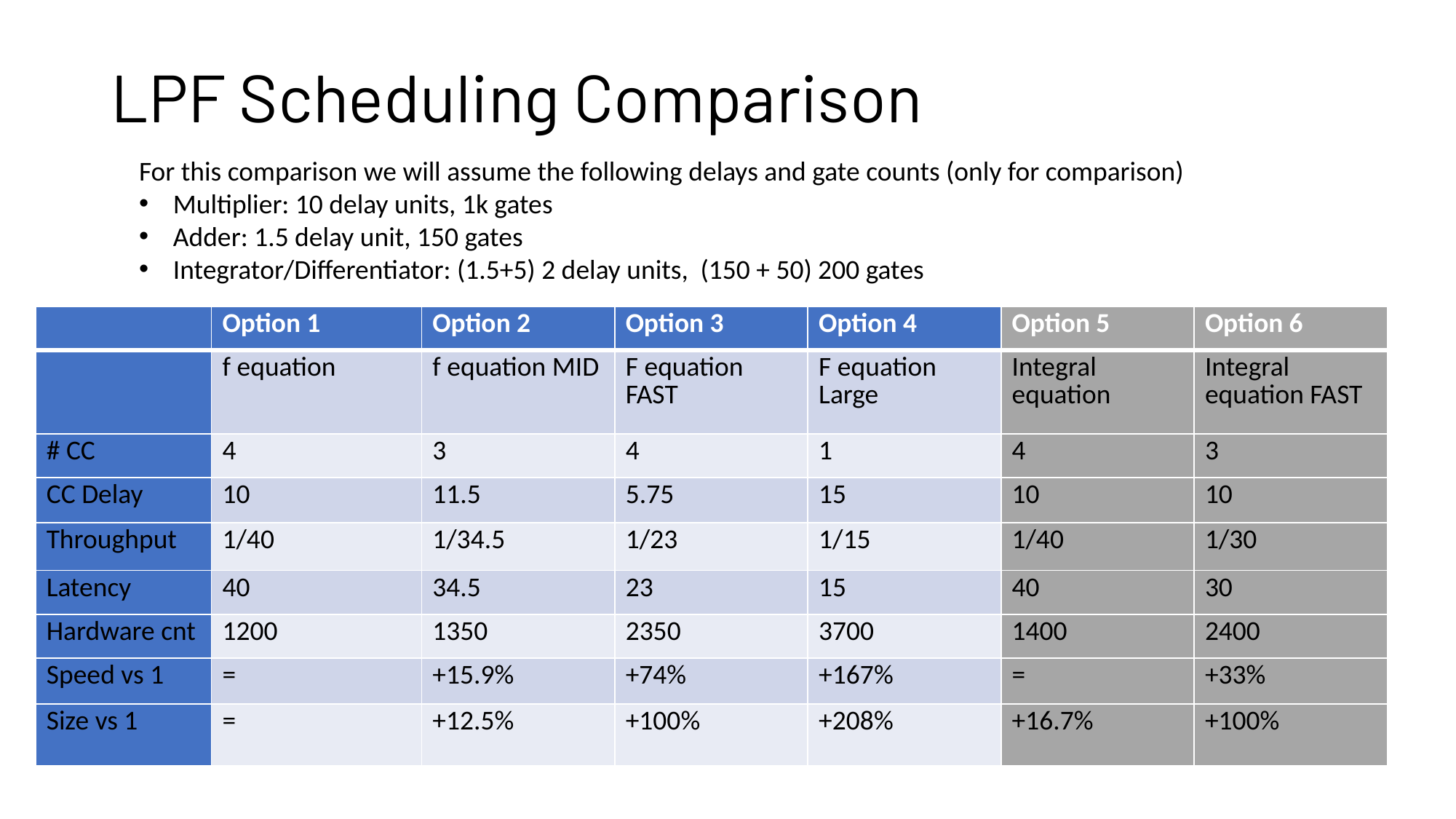

# LPF Scheduling Comparison
For this comparison we will assume the following delays and gate counts (only for comparison)
Multiplier: 10 delay units, 1k gates
Adder: 1.5 delay unit, 150 gates
Integrator/Differentiator: (1.5+5) 2 delay units,  (150 + 50) 200 gates

|  | Option 1 | Option 2 | Option 3 | Option 4 | Option 5 | Option 6 |
| --- | --- | --- | --- | --- | --- | --- |
|  | f equation | f equation MID | F equation FAST | F equation Large | Integral equation | Integral equation FAST |
| # CC | 4 | 3 | 4 | 1 | 4 | 3 |
| CC Delay | 10 | 11.5 | 5.75 | 15 | 10 | 10 |
| Throughput | 1/40 | 1/34.5 | 1/23 | 1/15 | 1/40 | 1/30 |
| Latency | 40 | 34.5 | 23 | 15 | 40 | 30 |
| Hardware cnt | 1200 | 1350 | 2350 | 3700 | 1400 | 2400 |
| Speed vs 1 | = | +15.9% | +74% | +167% | = | +33% |
| Size vs 1 | = | +12.5% | +100% | +208% | +16.7% | +100% |